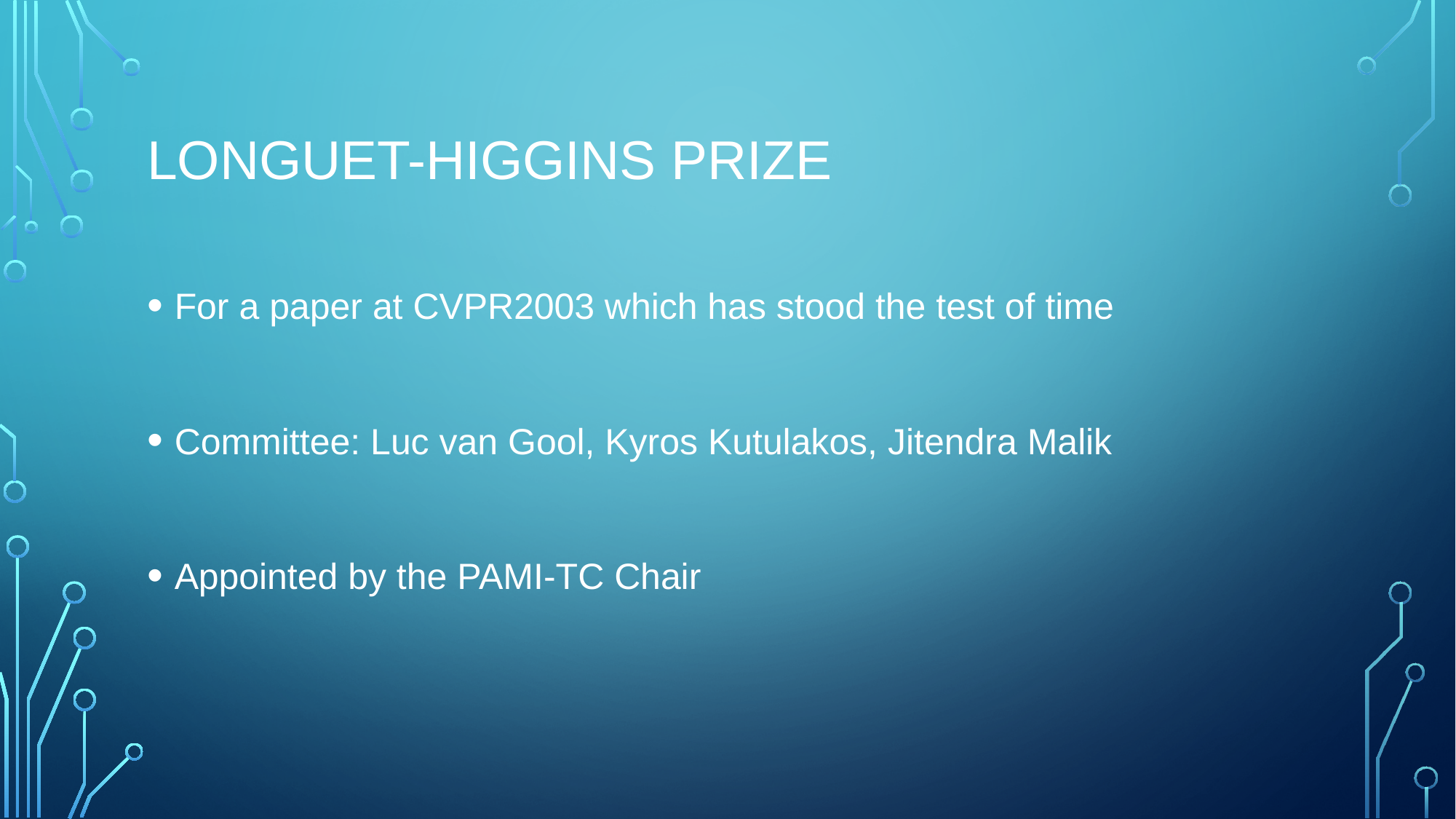

# LONGUET-HIGGINS PRIZE
For a paper at CVPR2003 which has stood the test of time

Committee: Luc van Gool, Kyros Kutulakos, Jitendra Malik

Appointed by the PAMI-TC Chair